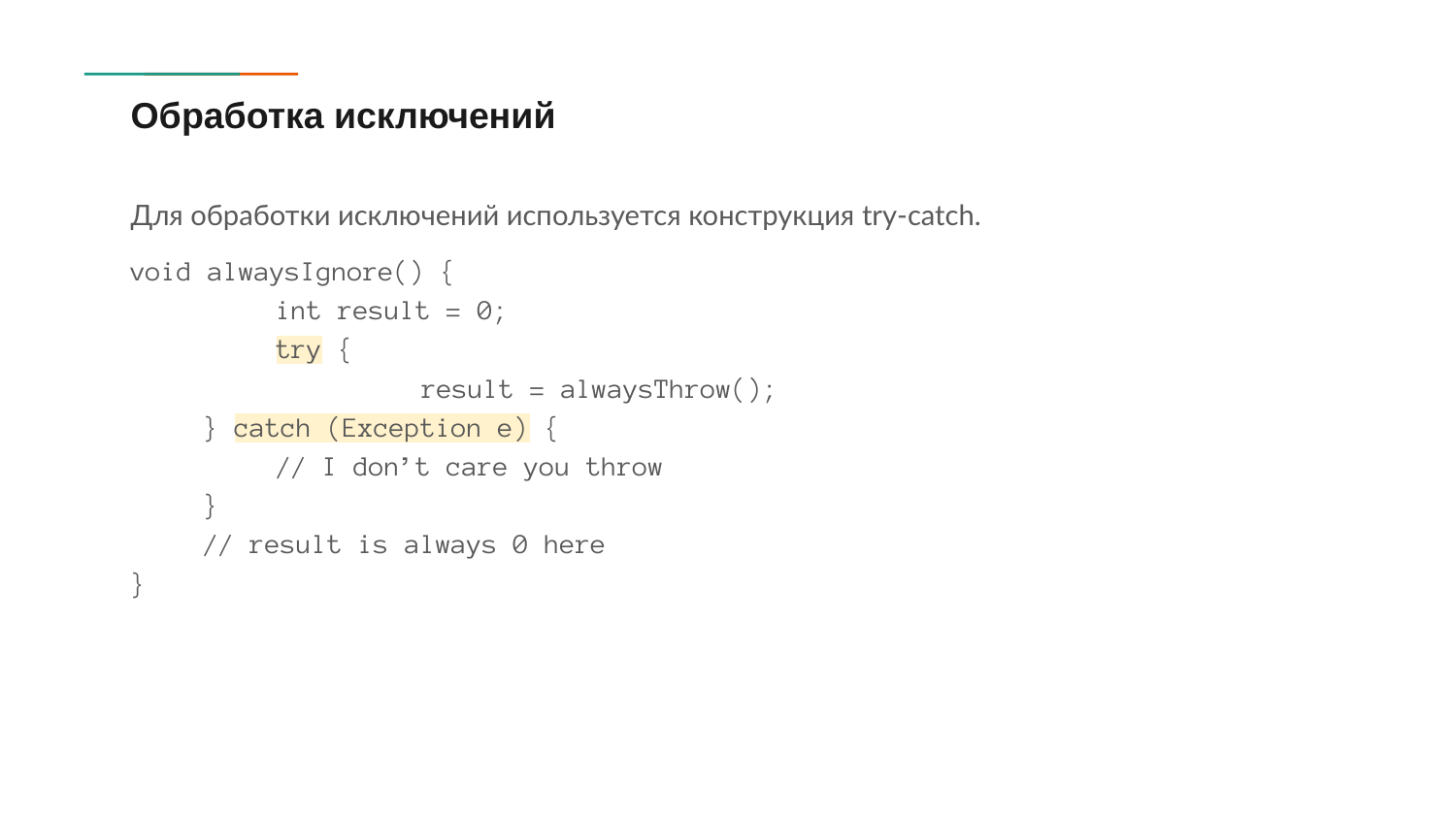

# Обработка исключений
Для обработки исключений используется конструкция try-catch.
void alwaysIgnore() {
	int result = 0;
	try {
		result = alwaysThrow();
} catch (Exception e) {
	// I don’t care you throw
}
// result is always 0 here
}